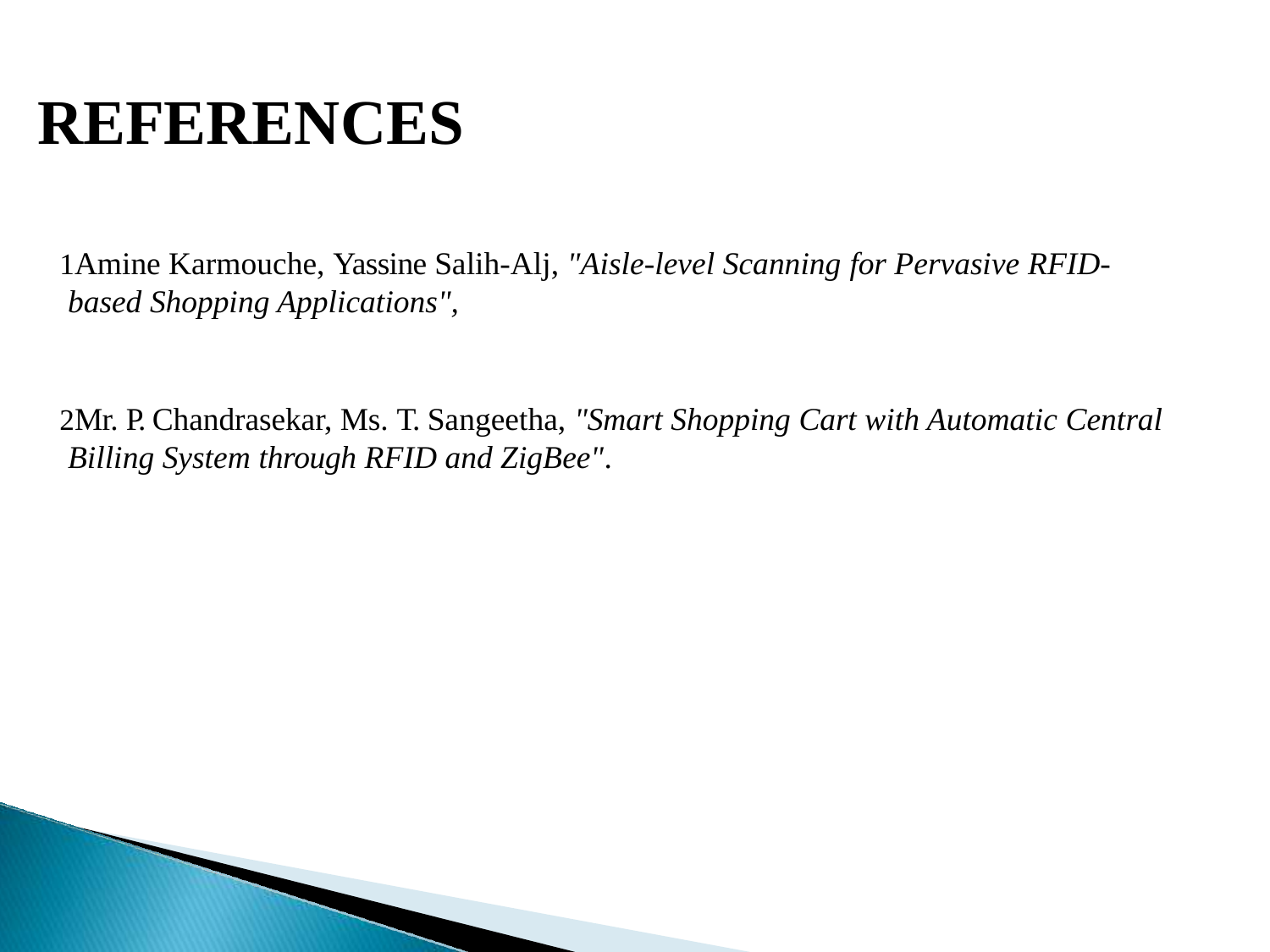

# REFERENCES

Amine Karmouche, Yassine Salih-Alj, "Aisle-level Scanning for Pervasive RFID-  based Shopping Applications",

Mr. P. Chandrasekar, Ms. T. Sangeetha, "Smart Shopping Cart with Automatic Central  Billing System through RFID and ZigBee".